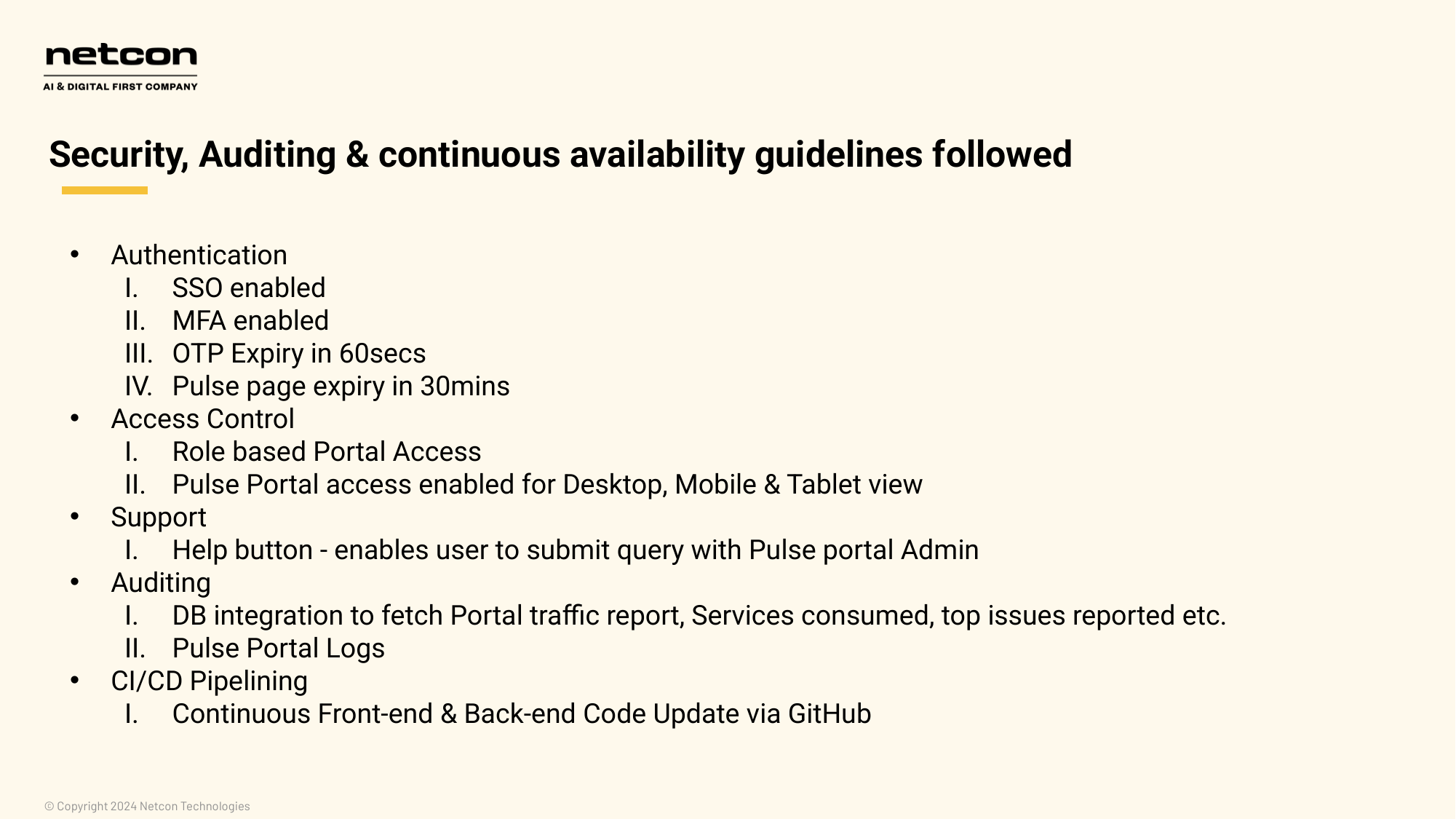

Security, Auditing & continuous availability guidelines followed
Authentication
SSO enabled
MFA enabled
OTP Expiry in 60secs
Pulse page expiry in 30mins
Access Control
Role based Portal Access
Pulse Portal access enabled for Desktop, Mobile & Tablet view
Support
Help button - enables user to submit query with Pulse portal Admin
Auditing
DB integration to fetch Portal traffic report, Services consumed, top issues reported etc.
Pulse Portal Logs
CI/CD Pipelining
Continuous Front-end & Back-end Code Update via GitHub